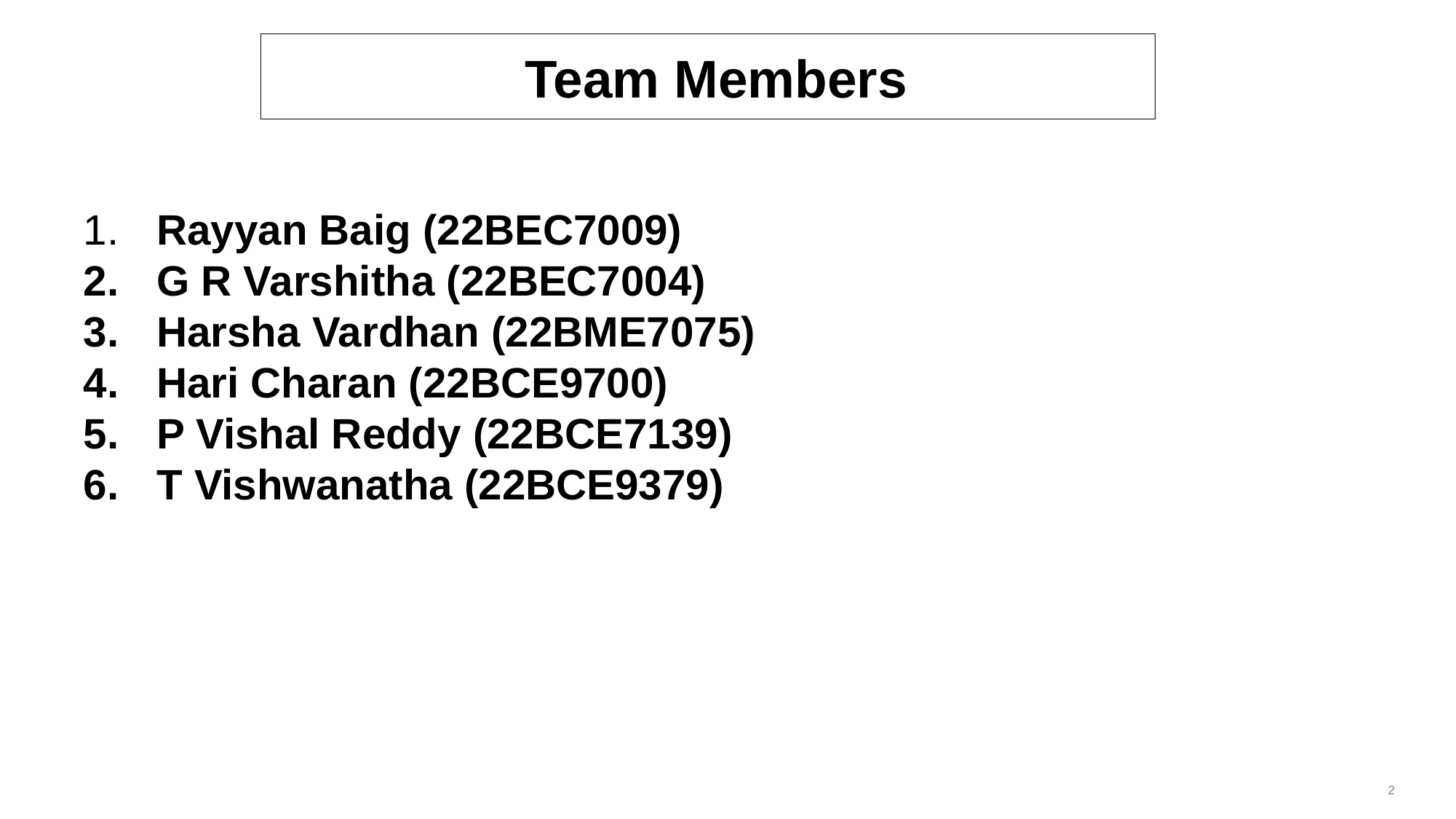

Team Members
 Rayyan Baig (22BEC7009)
 G R Varshitha (22BEC7004)
 Harsha Vardhan (22BME7075)
 Hari Charan (22BCE9700)
 P Vishal Reddy (22BCE7139)
 T Vishwanatha (22BCE9379)